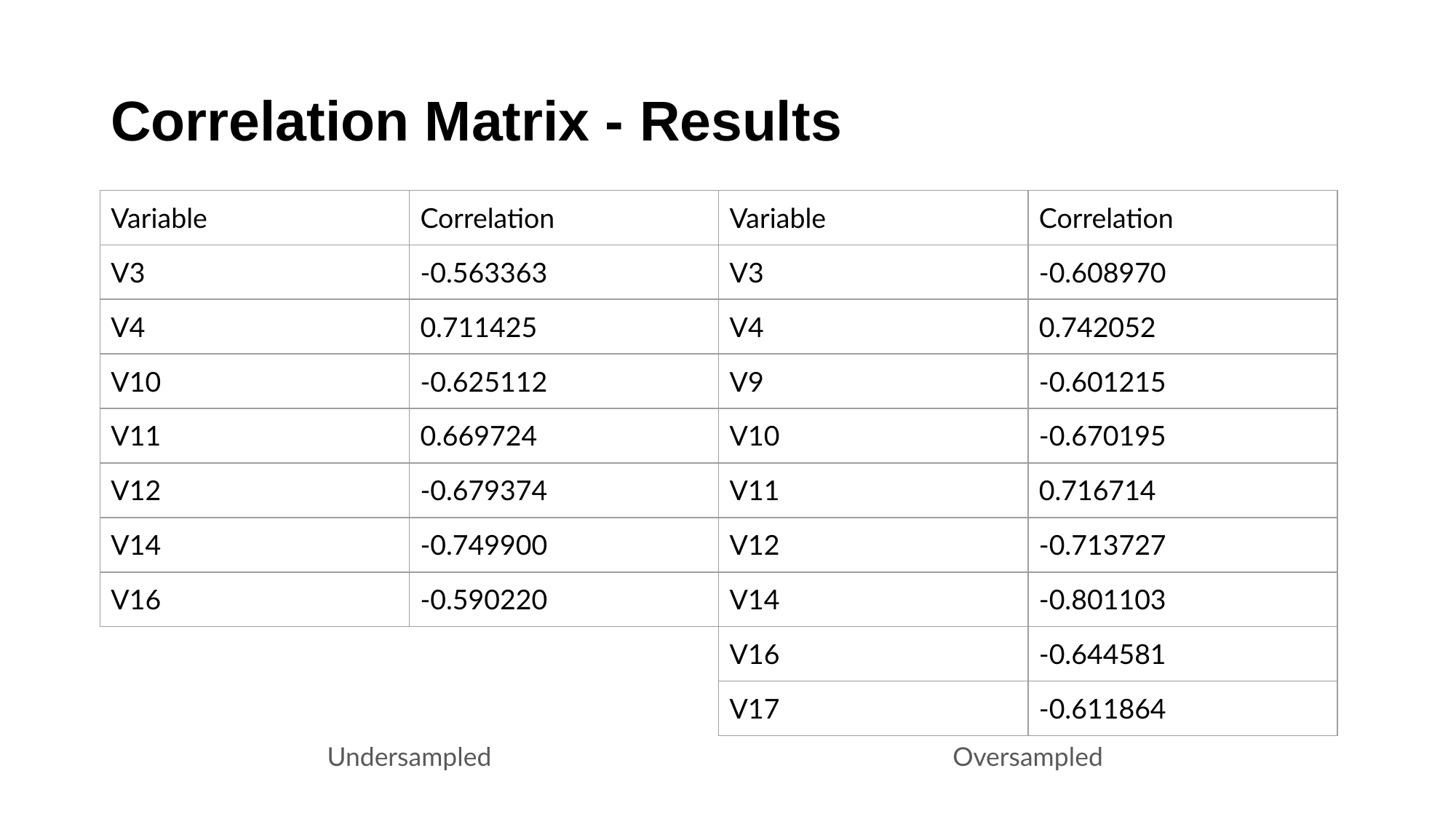

# Correlation Matrix - Results
| Variable | Correlation |
| --- | --- |
| V3 | -0.563363 |
| V4 | 0.711425 |
| V10 | -0.625112 |
| V11 | 0.669724 |
| V12 | -0.679374 |
| V14 | -0.749900 |
| V16 | -0.590220 |
| Variable | Correlation |
| --- | --- |
| V3 | -0.608970 |
| V4 | 0.742052 |
| V9 | -0.601215 |
| V10 | -0.670195 |
| V11 | 0.716714 |
| V12 | -0.713727 |
| V14 | -0.801103 |
| V16 | -0.644581 |
| V17 | -0.611864 |
Undersampled

Oversampled